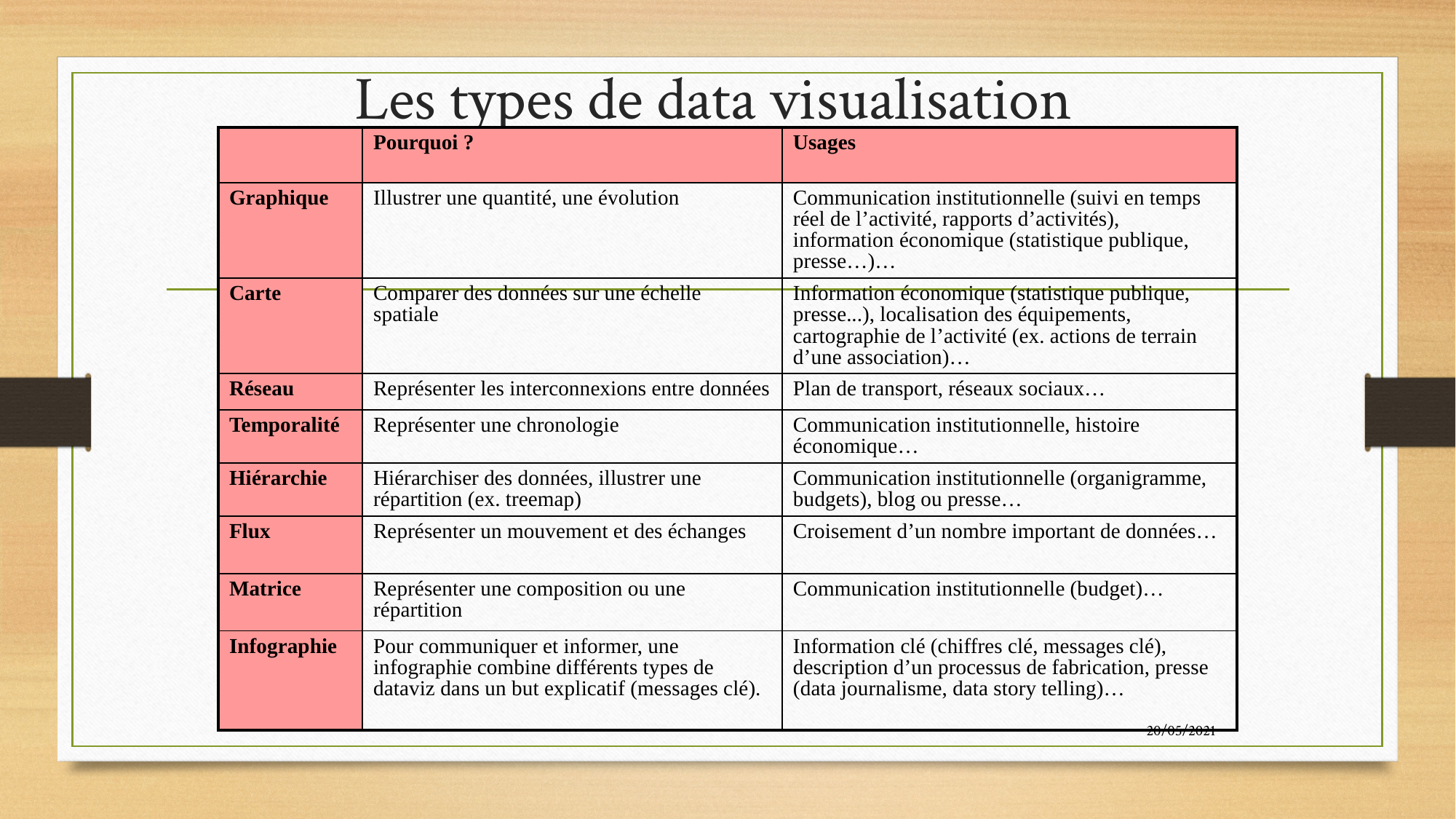

# Les types de data visualisation
|  | Pourquoi ? | Usages |
| --- | --- | --- |
| Graphique | Illustrer une quantité, une évolution | Communication institutionnelle (suivi en temps réel de l’activité, rapports d’activités), information économique (statistique publique, presse…)… |
| Carte | Comparer des données sur une échelle spatiale | Information économique (statistique publique, presse...), localisation des équipements, cartographie de l’activité (ex. actions de terrain d’une association)… |
| Réseau | Représenter les interconnexions entre données | Plan de transport, réseaux sociaux… |
| Temporalité | Représenter une chronologie | Communication institutionnelle, histoire économique… |
| Hiérarchie | Hiérarchiser des données, illustrer une répartition (ex. treemap) | Communication institutionnelle (organigramme, budgets), blog ou presse… |
| Flux | Représenter un mouvement et des échanges | Croisement d’un nombre important de données… |
| Matrice | Représenter une composition ou une répartition | Communication institutionnelle (budget)… |
| Infographie | Pour communiquer et informer, une infographie combine différents types de dataviz dans un but explicatif (messages clé). | Information clé (chiffres clé, messages clé), description d’un processus de fabrication, presse (data journalisme, data story telling)… |
20/05/2021